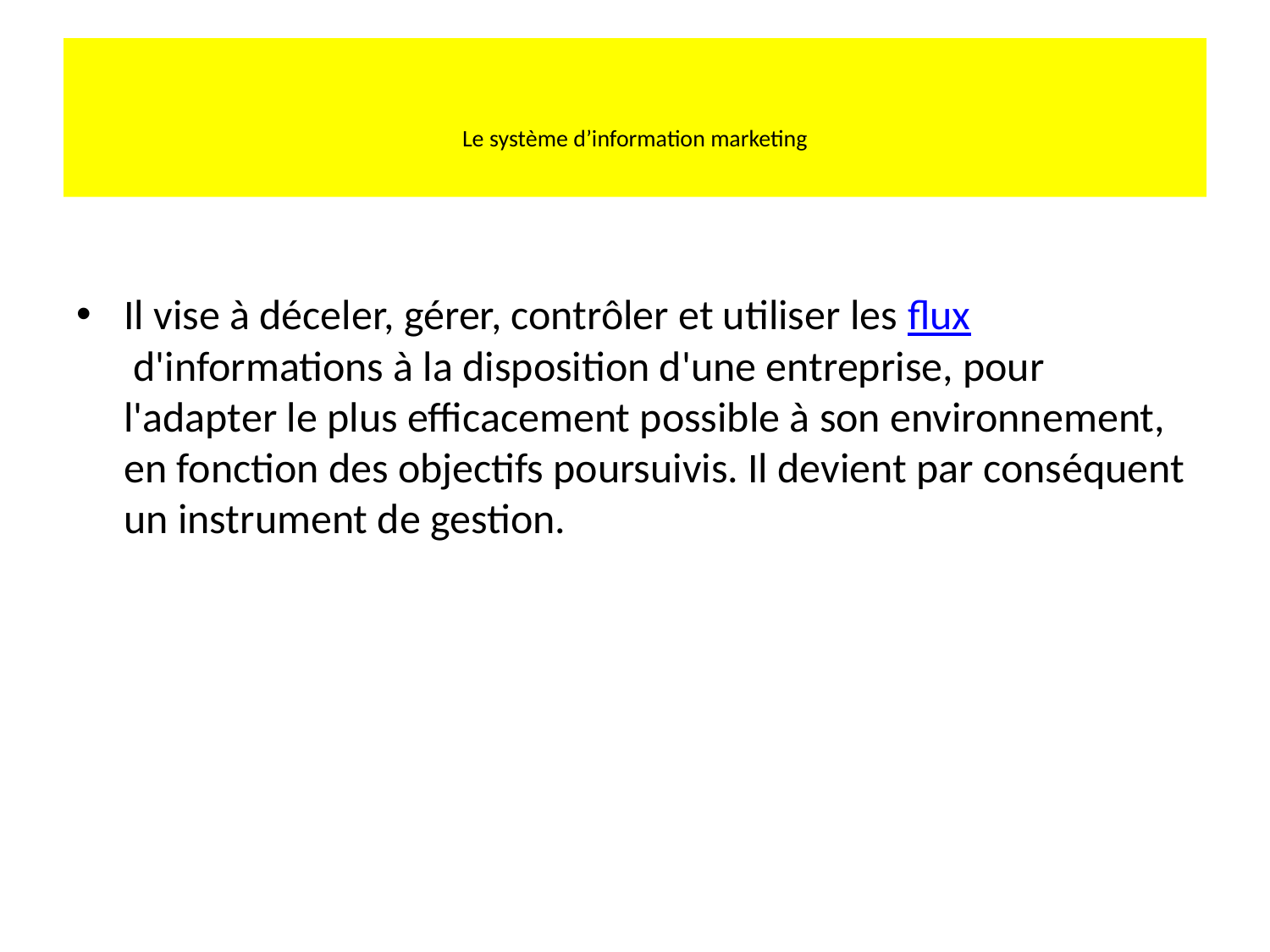

# Le système d’information marketing

Il vise à déceler, gérer, contrôler et utiliser les flux d'informations à la disposition d'une entreprise, pour l'adapter le plus efficacement possible à son environnement, en fonction des objectifs poursuivis. Il devient par conséquent un instrument de gestion.